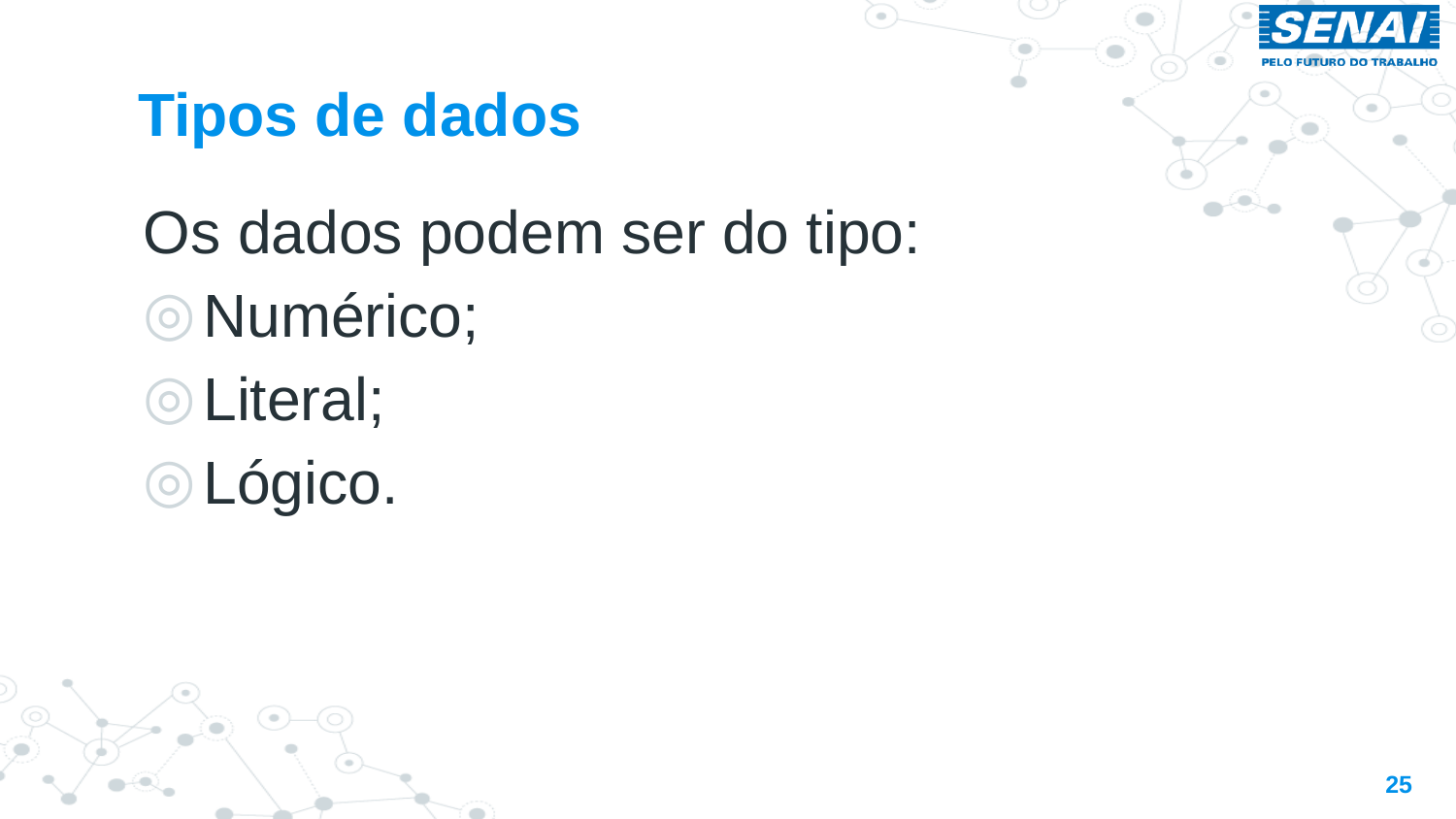

# Tipos de dados
Os dados podem ser do tipo:
Numérico;
Literal;
Lógico.

25